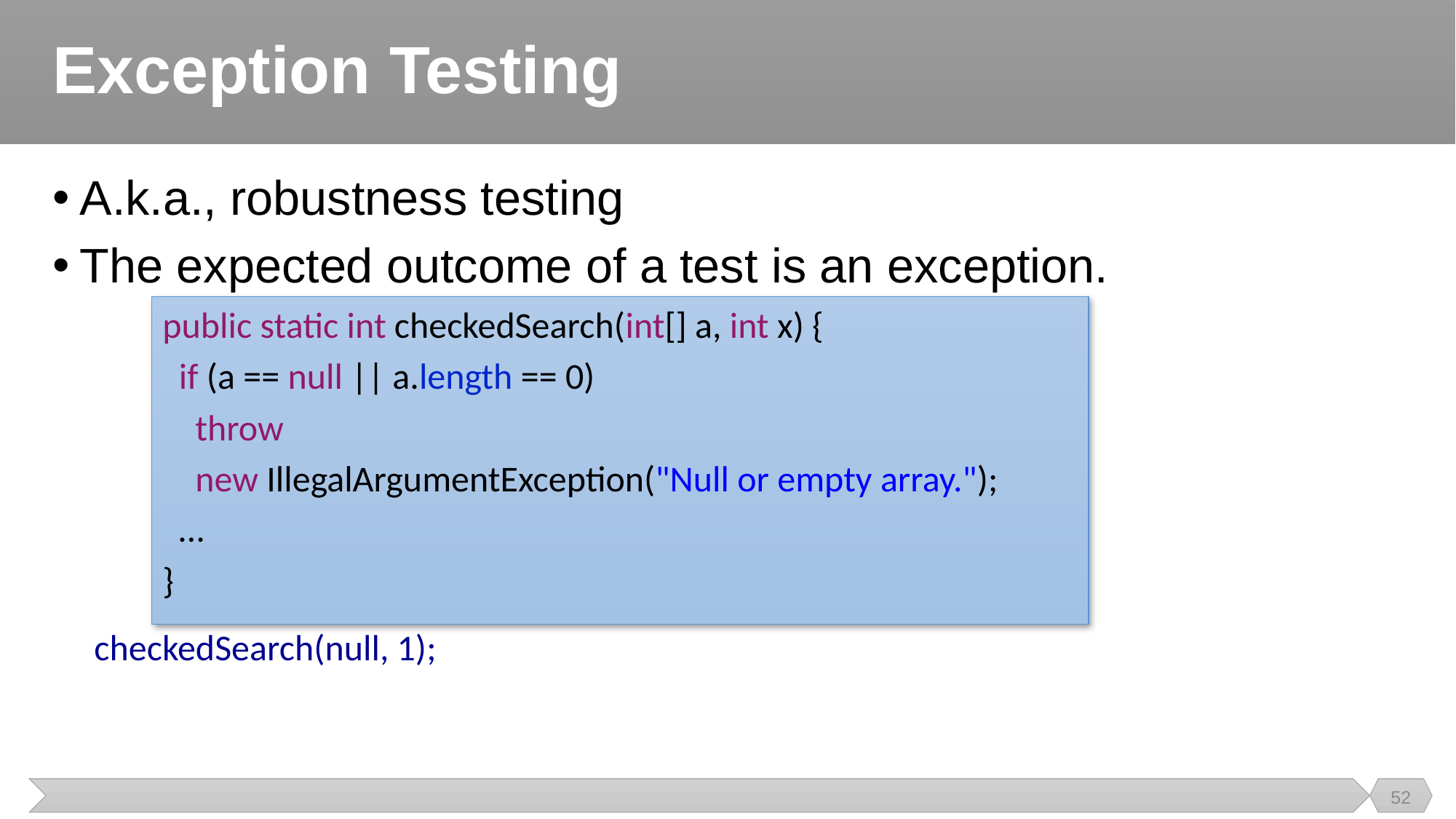

# Exception Testing
A.k.a., robustness testing
The expected outcome of a test is an exception.

checkedSearch(null, 1);
public static int checkedSearch(int[] a, int x) {
  if (a == null || a.length == 0)
    throw
    new IllegalArgumentException("Null or empty array.");
  …
}
52